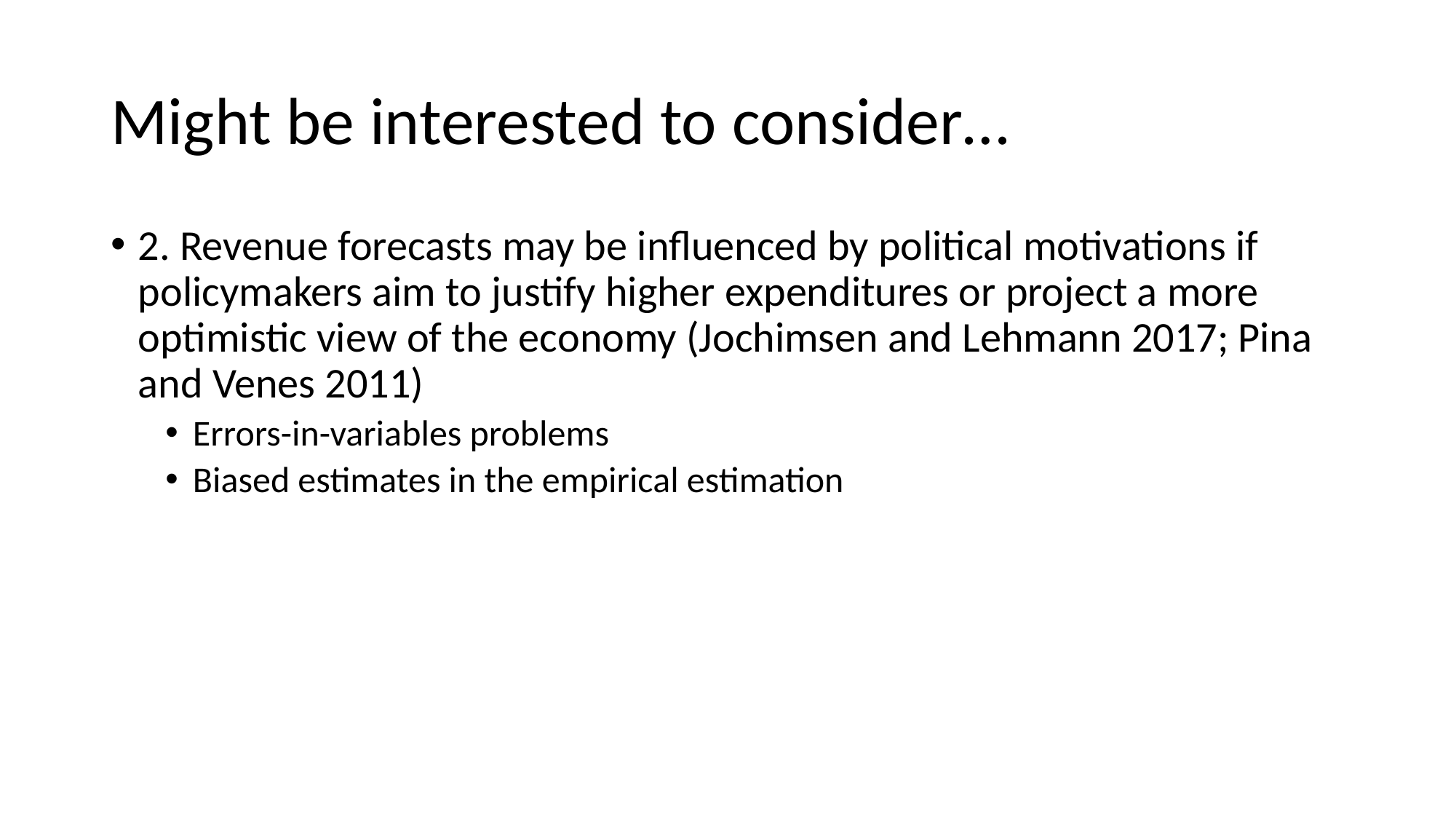

# Might be interested to consider…
2. Revenue forecasts may be influenced by political motivations if policymakers aim to justify higher expenditures or project a more optimistic view of the economy (Jochimsen and Lehmann 2017; Pina and Venes 2011)
Errors-in-variables problems
Biased estimates in the empirical estimation